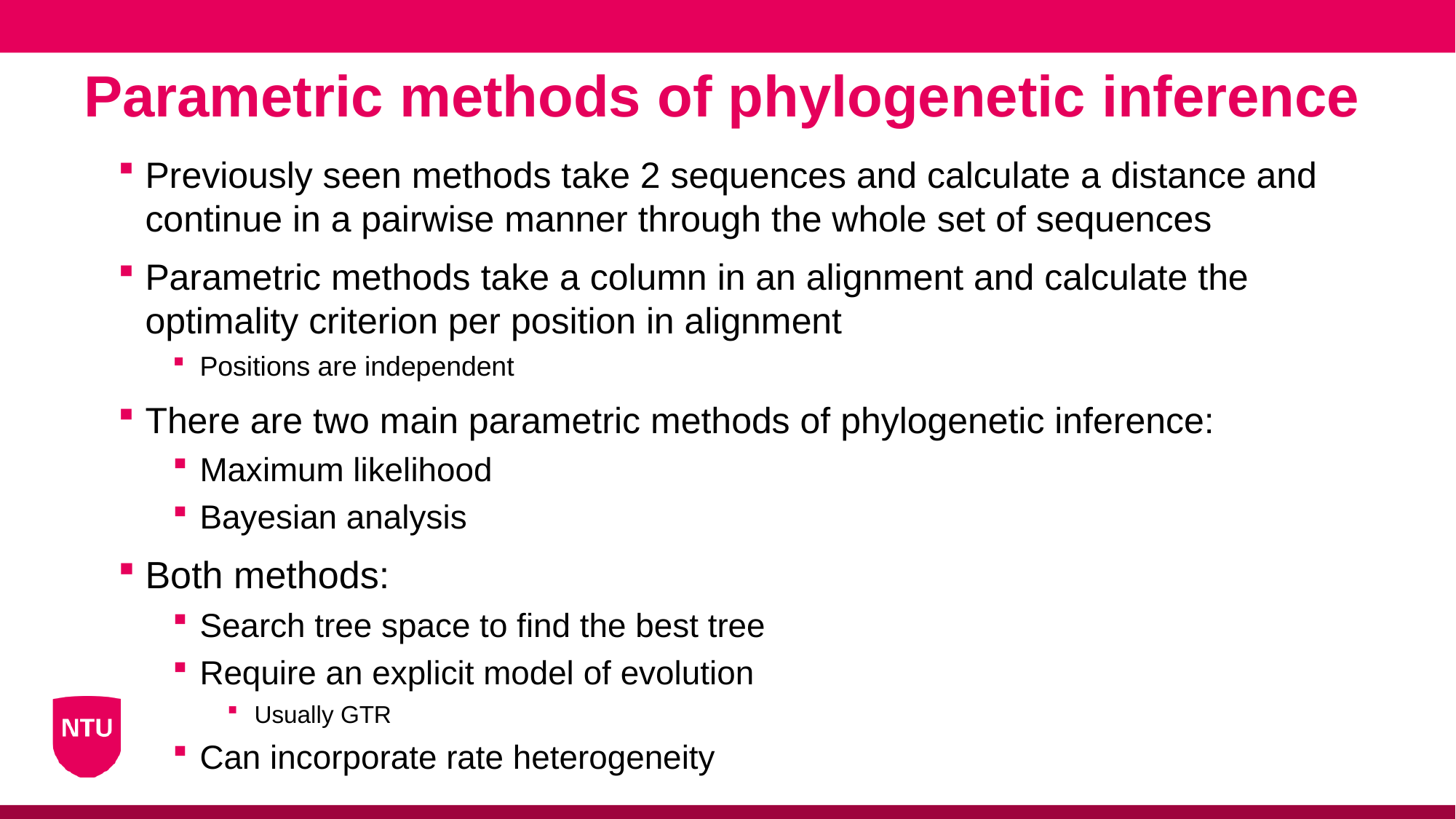

Parametric methods of phylogenetic inference
Previously seen methods take 2 sequences and calculate a distance and continue in a pairwise manner through the whole set of sequences
Parametric methods take a column in an alignment and calculate the optimality criterion per position in alignment
Positions are independent
There are two main parametric methods of phylogenetic inference:
Maximum likelihood
Bayesian analysis
Both methods:
Search tree space to find the best tree
Require an explicit model of evolution
Usually GTR
Can incorporate rate heterogeneity